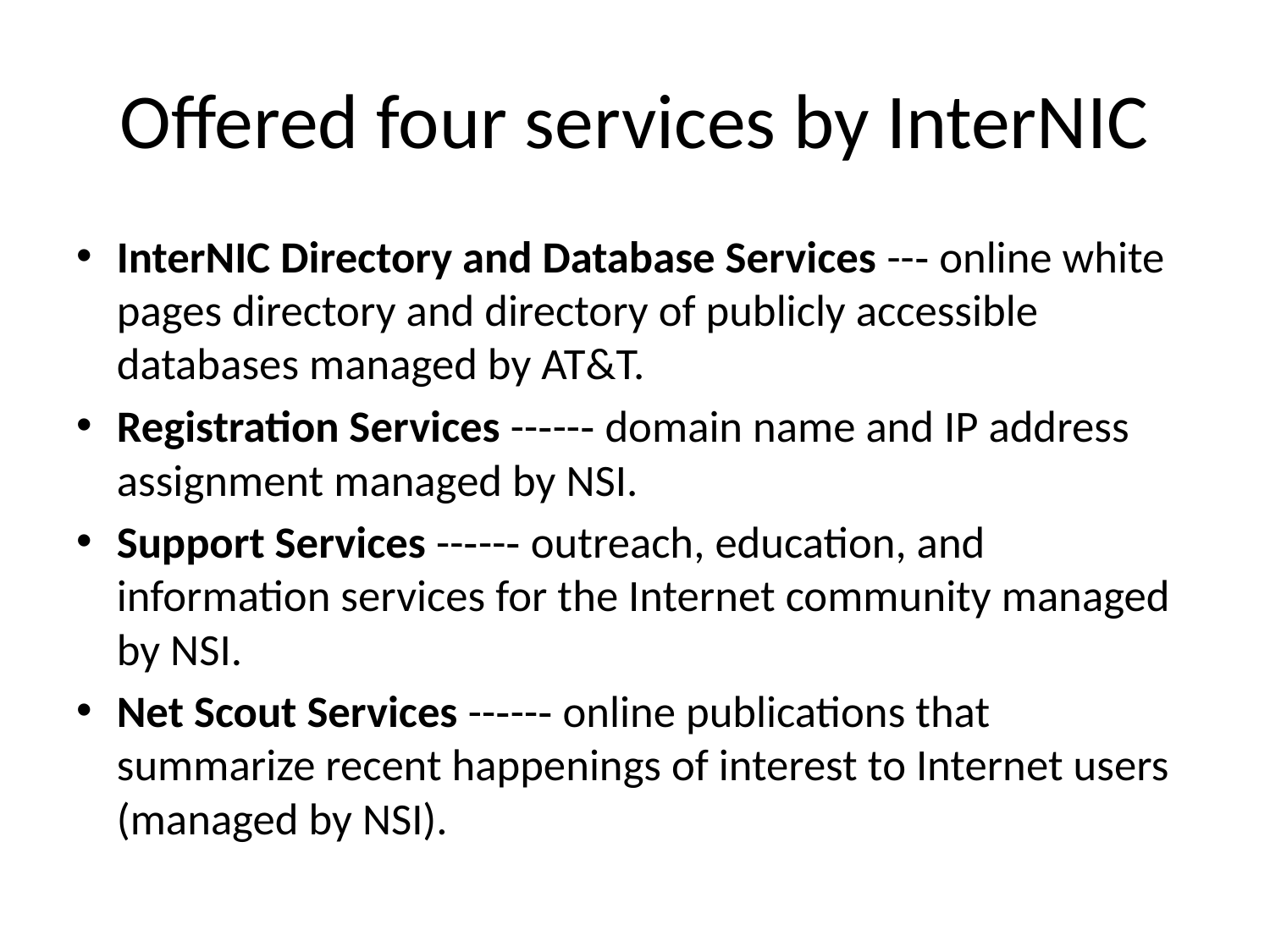

# Offered four services by InterNIC
InterNIC Directory and Database Services --‐ online white pages directory and directory of publicly accessible databases managed by AT&T.
Registration Services --‐--‐ domain name and IP address assignment managed by NSI.
Support Services --‐--‐ outreach, education, and information services for the Internet community managed by NSI.
Net Scout Services --‐--‐ online publications that summarize recent happenings of interest to Internet users (managed by NSI).